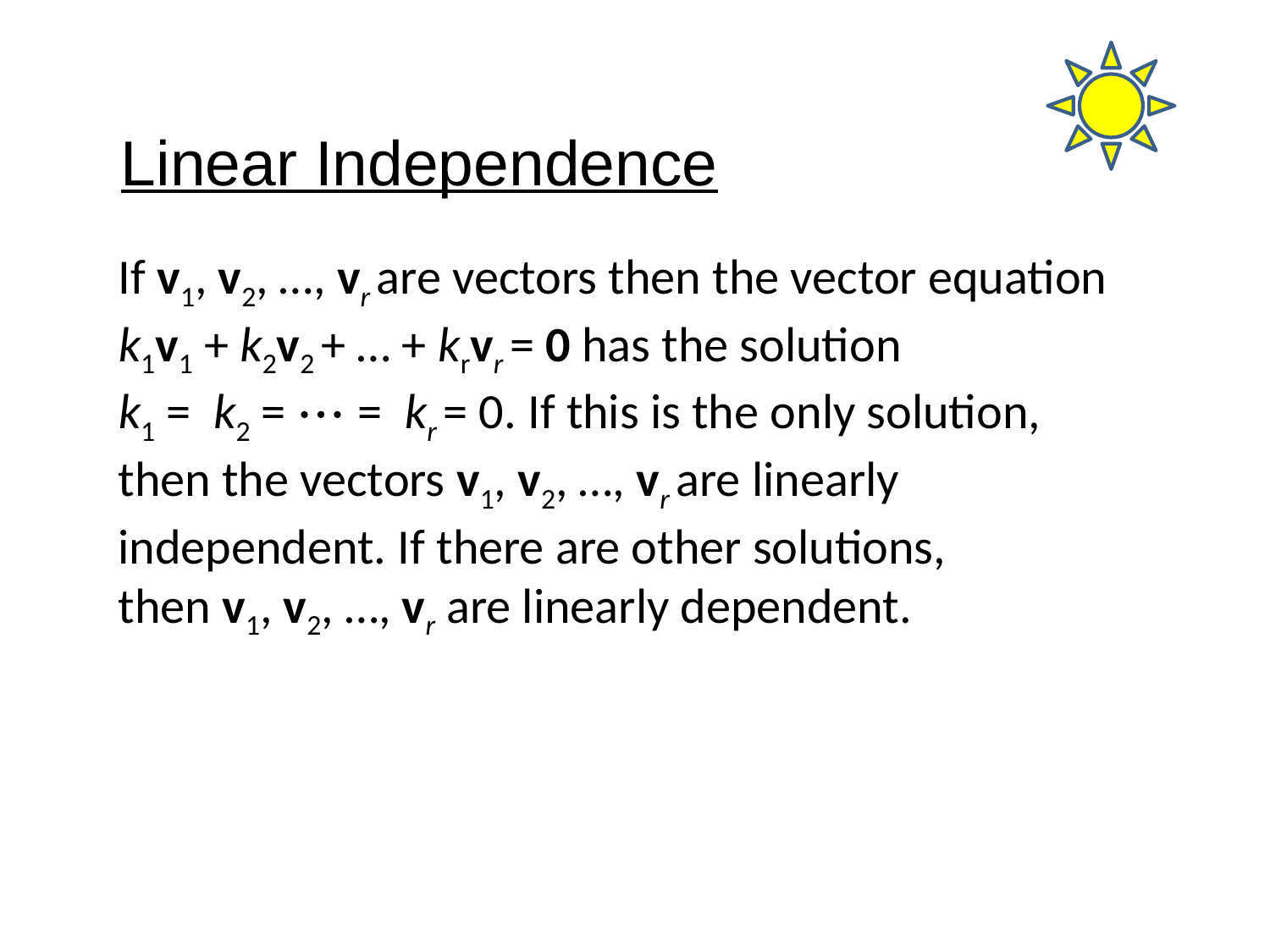

Linear Independence
If v1, v2, …, vr are vectors then the vector equation k1v1 + k2v2 + … + krvr = 0 has the solution
k1 =  k2 = … =  kr = 0. If this is the only solution, then the vectors v1, v2, …, vr are linearly independent. If there are other solutions,
then v1, v2, …, vr are linearly dependent.